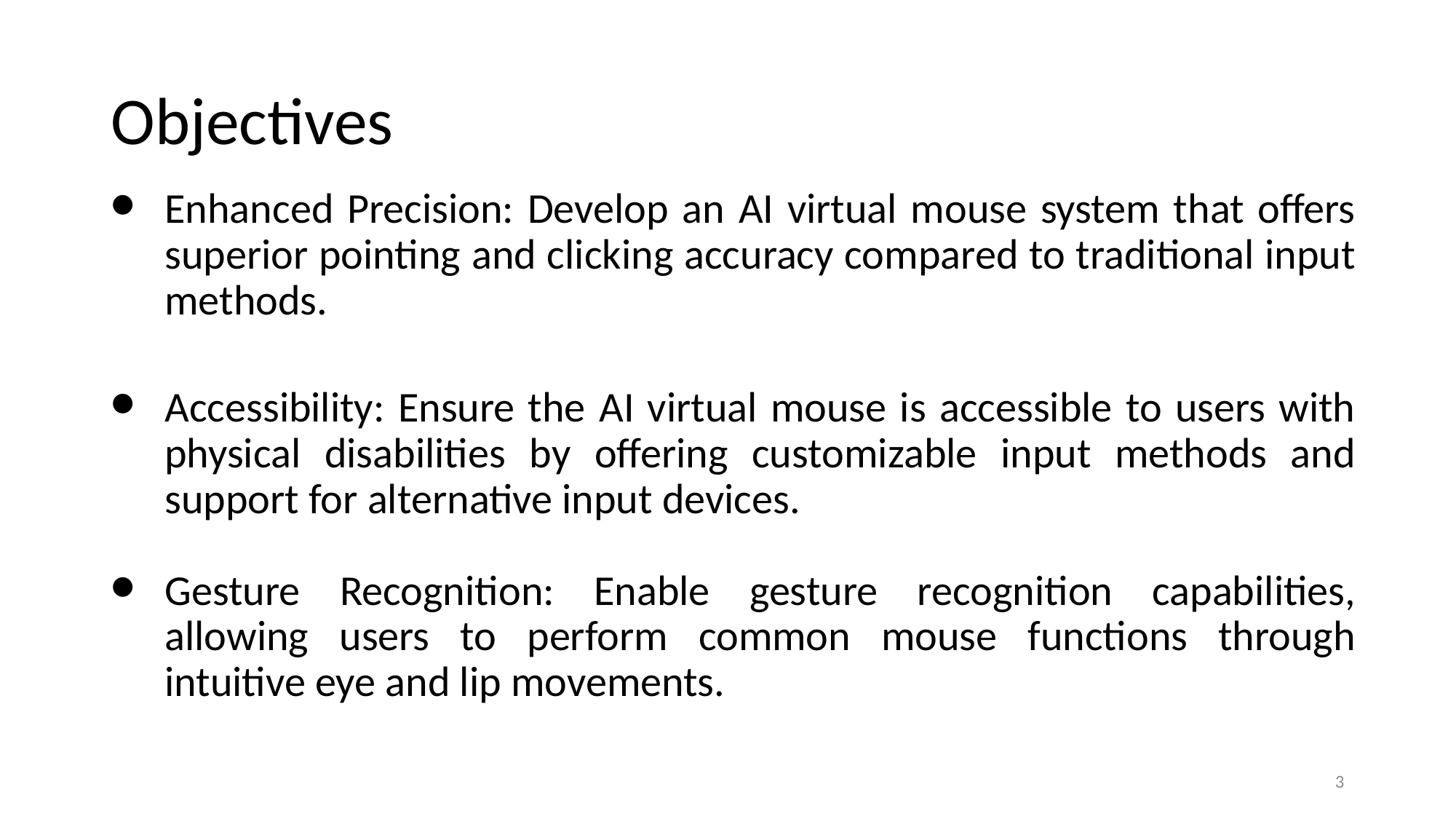

# Objectives
Enhanced Precision: Develop an AI virtual mouse system that offers superior pointing and clicking accuracy compared to traditional input methods.

Accessibility: Ensure the AI virtual mouse is accessible to users with physical disabilities by offering customizable input methods and support for alternative input devices.

Gesture Recognition: Enable gesture recognition capabilities, allowing users to perform common mouse functions through intuitive eye and lip movements.
3